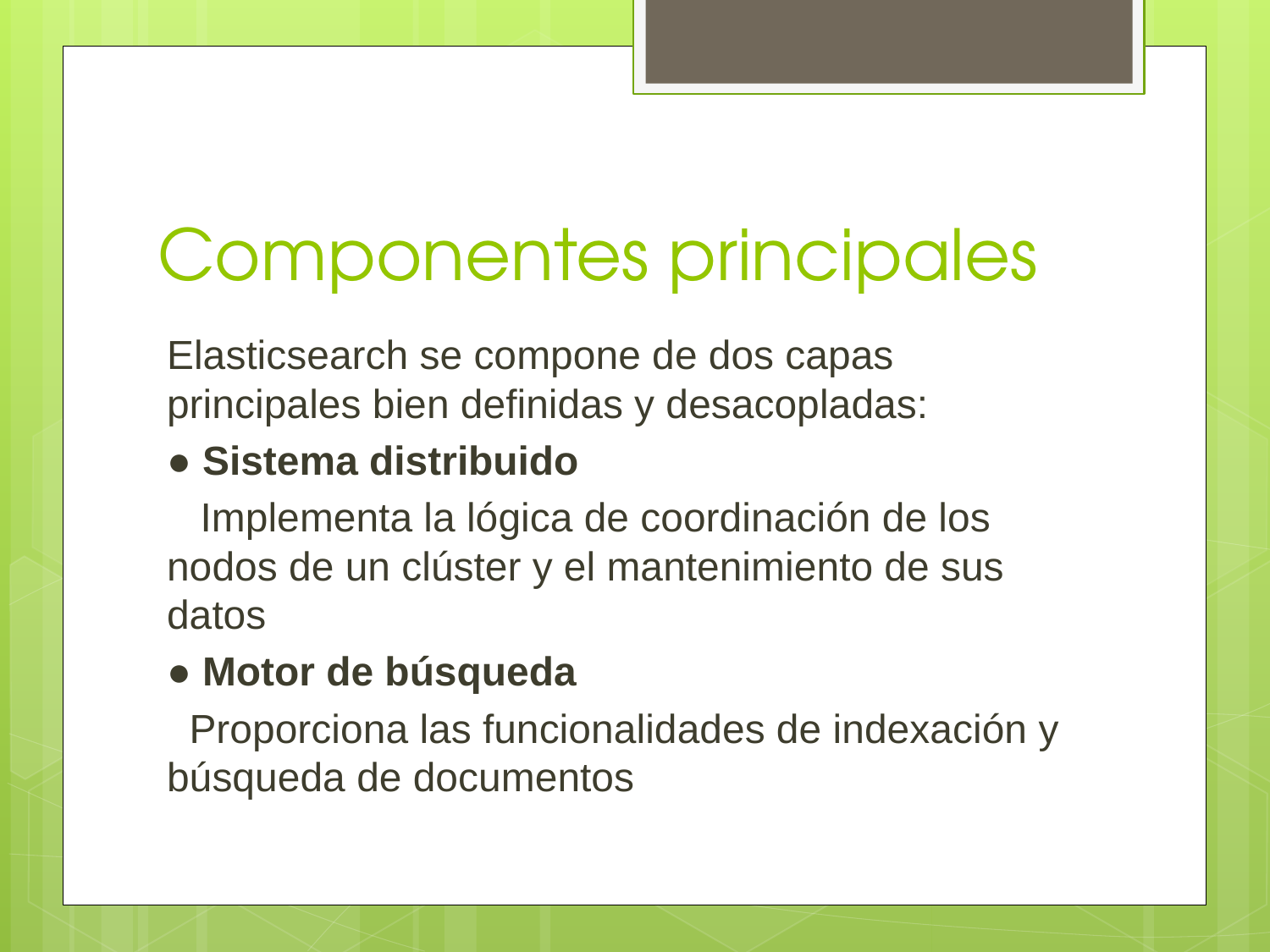

# Componentes principales
Elasticsearch se compone de dos capas principales bien definidas y desacopladas:
● Sistema distribuido
   Implementa la lógica de coordinación de los nodos de un clúster y el mantenimiento de sus datos
● Motor de búsqueda
  Proporciona las funcionalidades de indexación y búsqueda de documentos